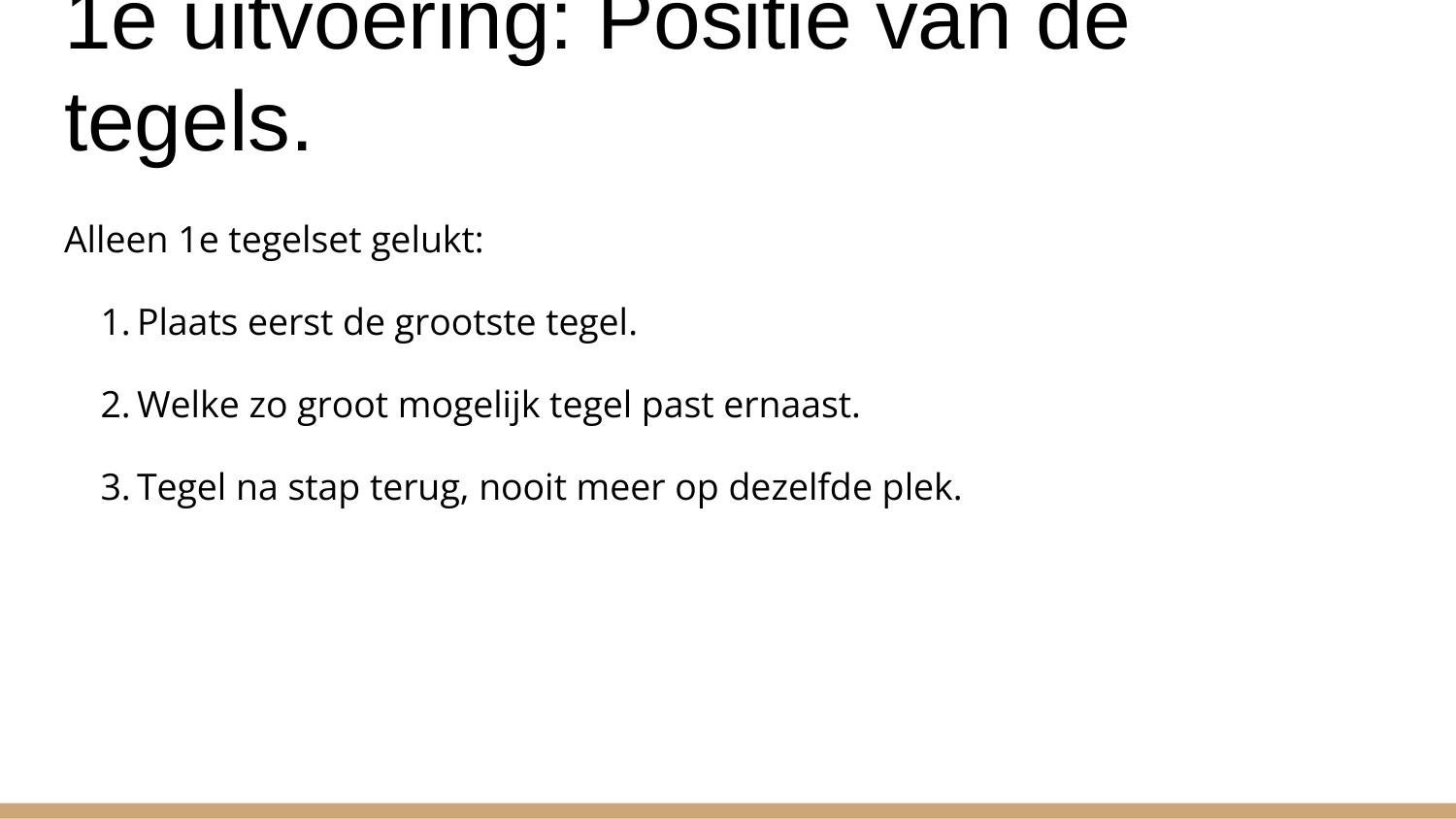

# 1e uitvoering: Positie van de tegels.
Alleen 1e tegelset gelukt:
Plaats eerst de grootste tegel.
Welke zo groot mogelijk tegel past ernaast.
Tegel na stap terug, nooit meer op dezelfde plek.